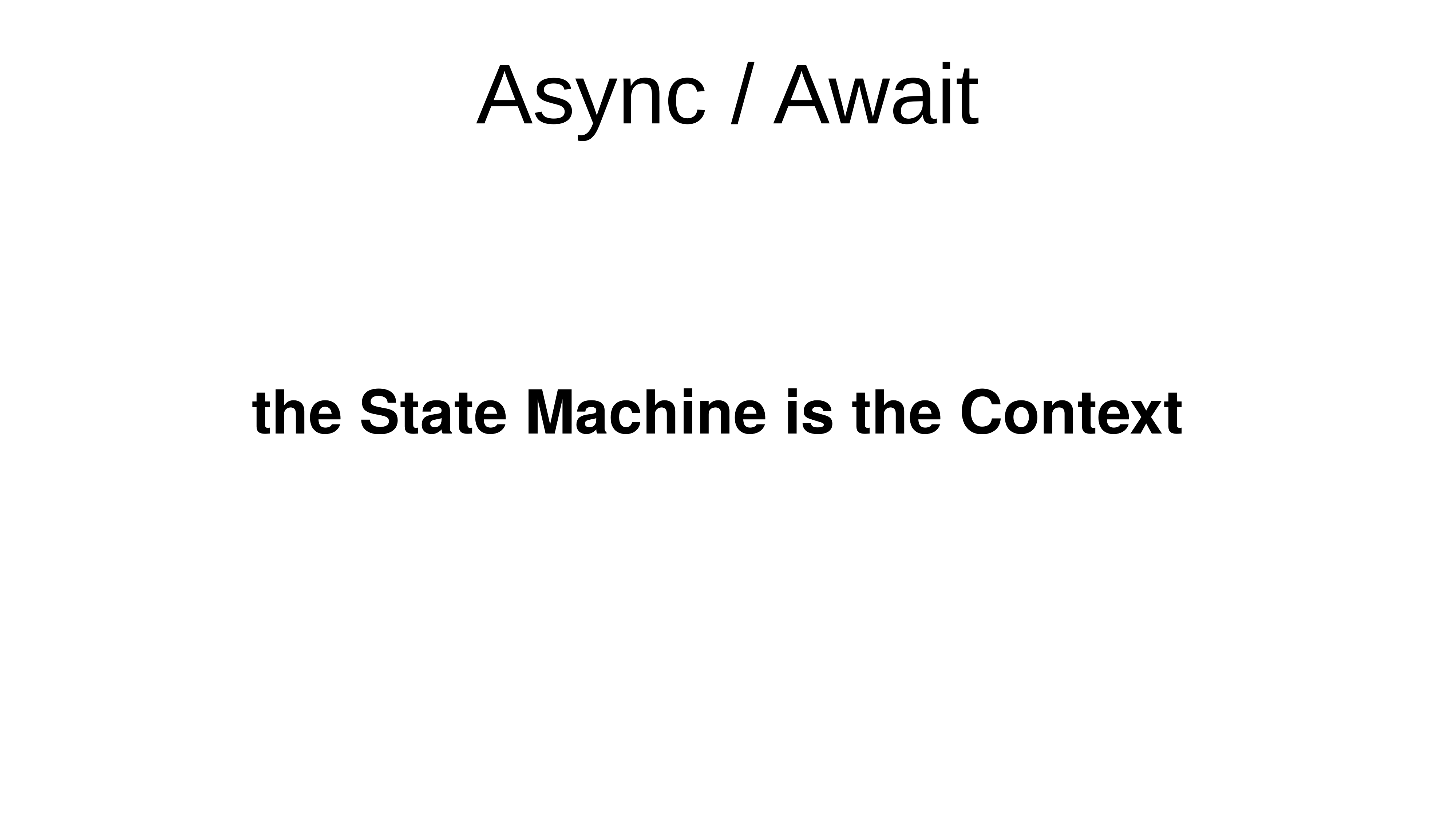

# Async / Await
the State Machine is the Context